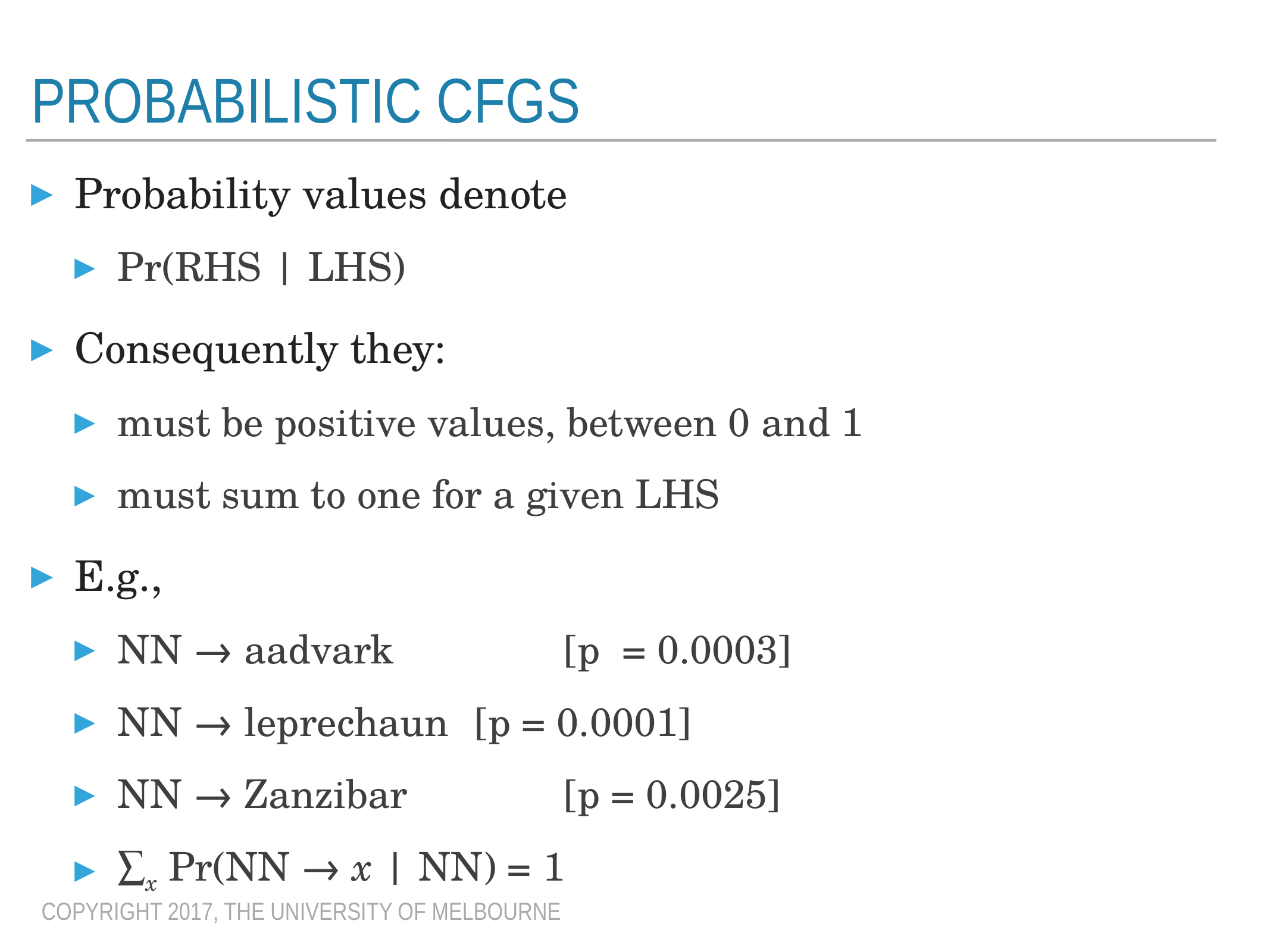

# Probabilistic CFGs
Probability values denote
Pr(RHS | LHS)
Consequently they:
must be positive values, between 0 and 1
must sum to one for a given LHS
E.g.,
NN → aadvark 		[p  = 0.0003]
NN → leprechaun 	[p = 0.0001]
NN → Zanzibar		[p = 0.0025]
∑x Pr(NN → x | NN) = 1